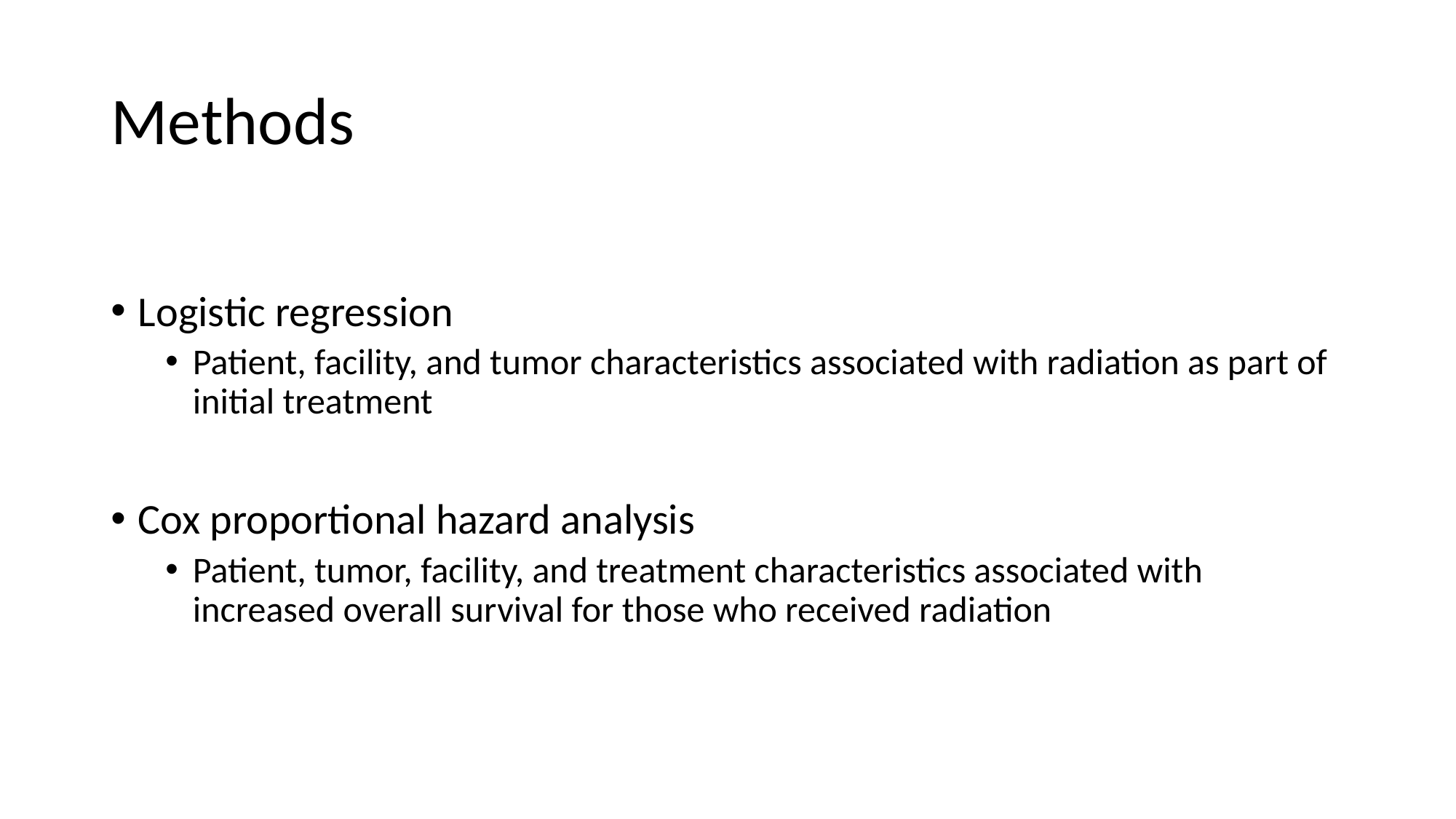

# Methods

Logistic regression
Patient, facility, and tumor characteristics associated with radiation as part of initial treatment

Cox proportional hazard analysis
Patient, tumor, facility, and treatment characteristics associated with increased overall survival for those who received radiation